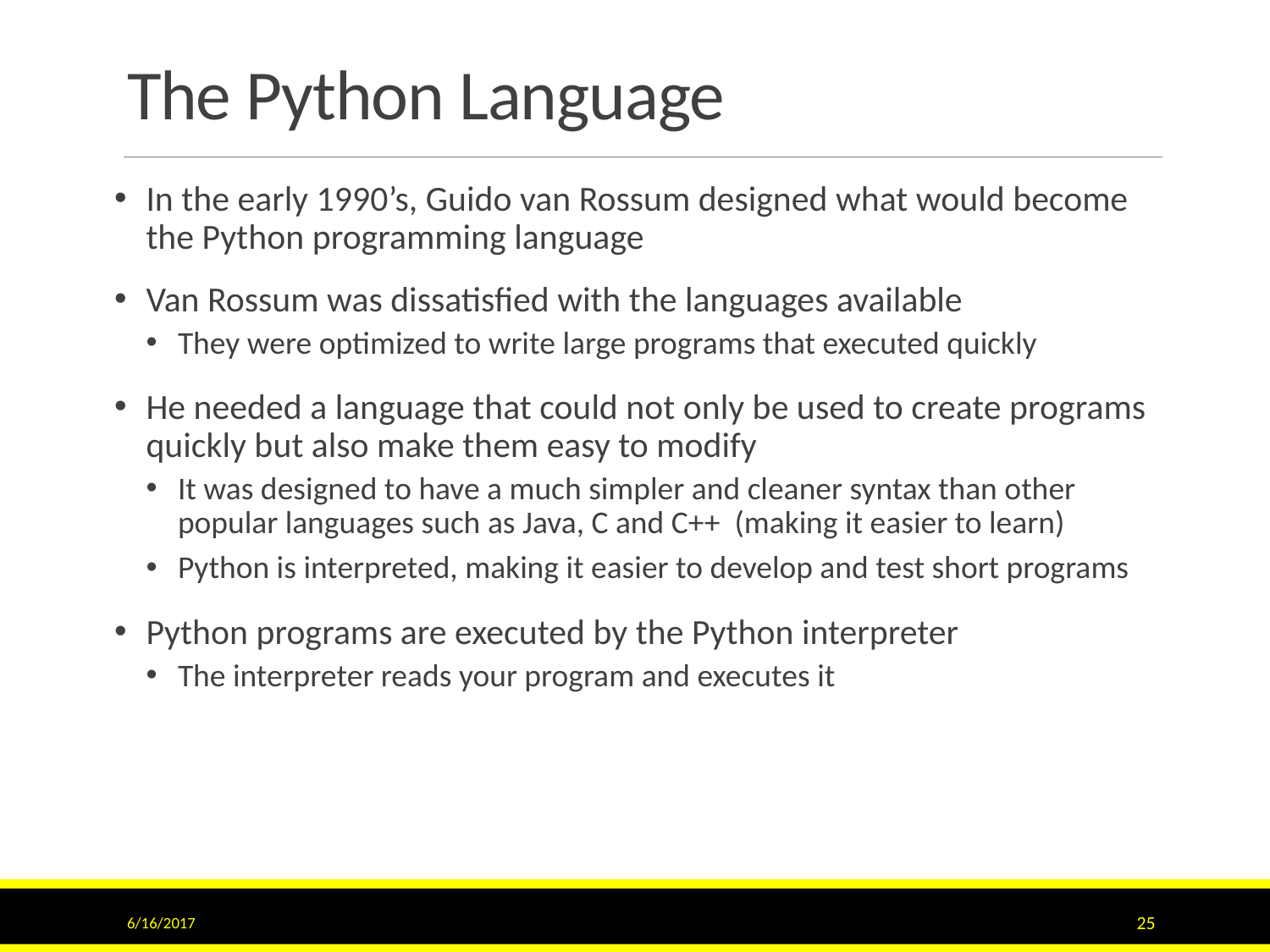

# The Python Language
In the early 1990’s, Guido van Rossum designed what would become the Python programming language
Van Rossum was dissatisfied with the languages available
They were optimized to write large programs that executed quickly
He needed a language that could not only be used to create programs quickly but also make them easy to modify
It was designed to have a much simpler and cleaner syntax than other popular languages such as Java, C and C++  (making it easier to learn)
Python is interpreted, making it easier to develop and test short programs
Python programs are executed by the Python interpreter
The interpreter reads your program and executes it
6/16/2017
25